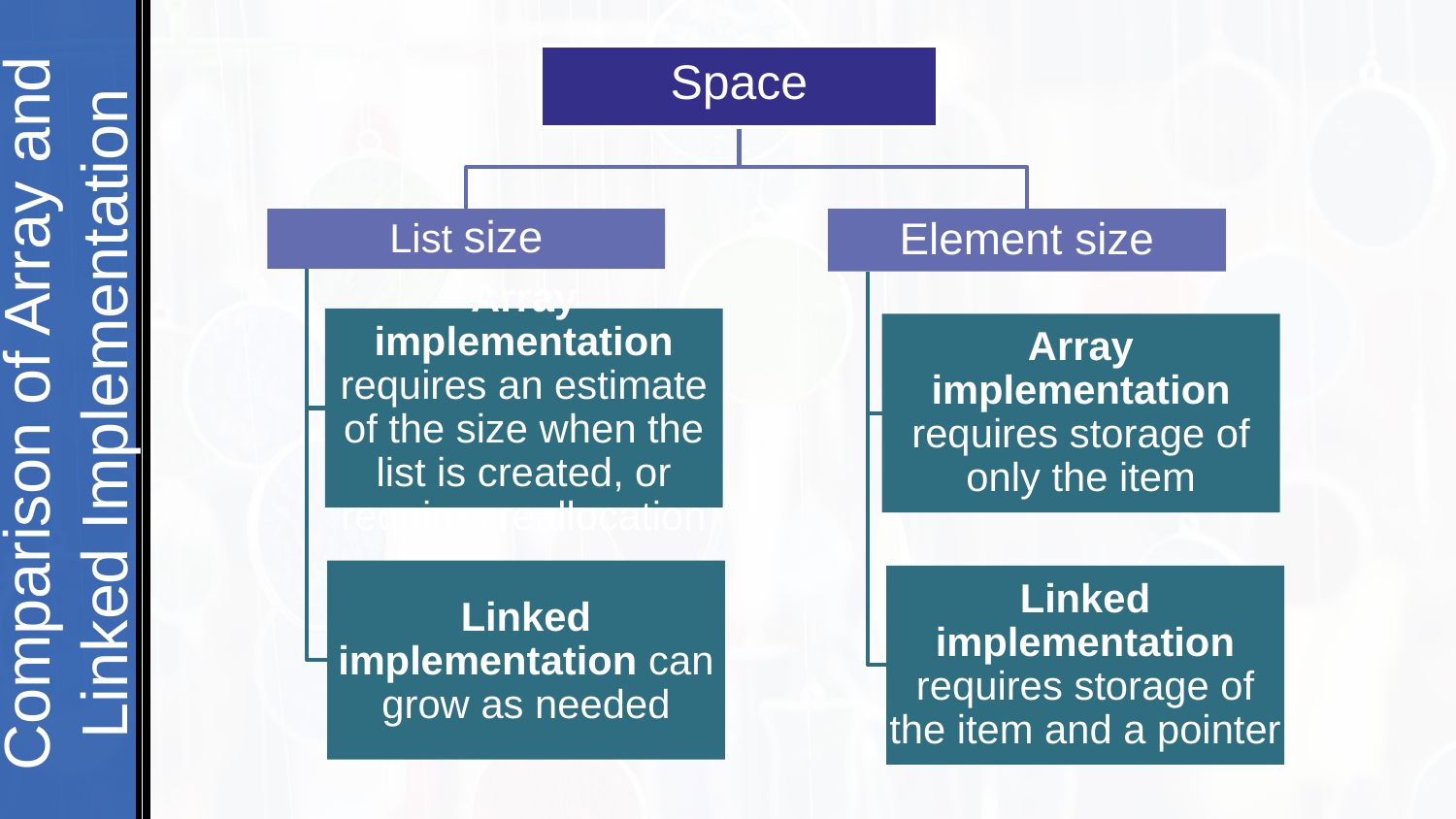

# 14
Space
List size
Array implementation requires an estimate of the size when the list is created, or requires reallocation

Linked implementation can grow as needed
Element size
Array implementation requires storage of only the item
Linked implementation requires storage of the item and a pointer
Comparison of Array and Linked Implementation